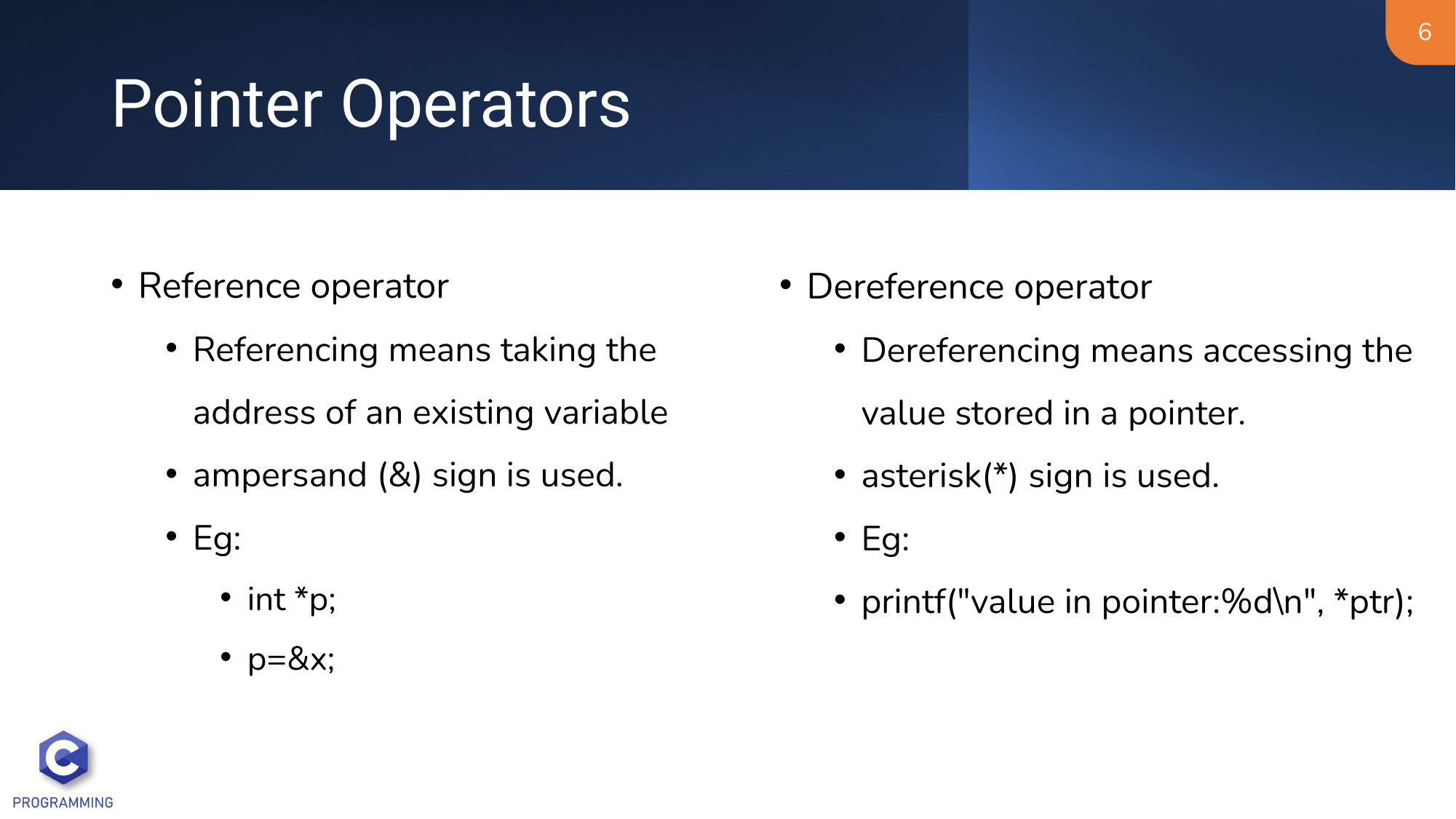

6
# Pointer Operators
Reference operator
Referencing means taking the address of an existing variable
ampersand (&) sign is used.
Eg:
int *p;
p=&x;

Dereference operator
Dereferencing means accessing the value stored in a pointer.
asterisk(*) sign is used.
Eg:
printf("value in pointer:%d\n", *ptr);